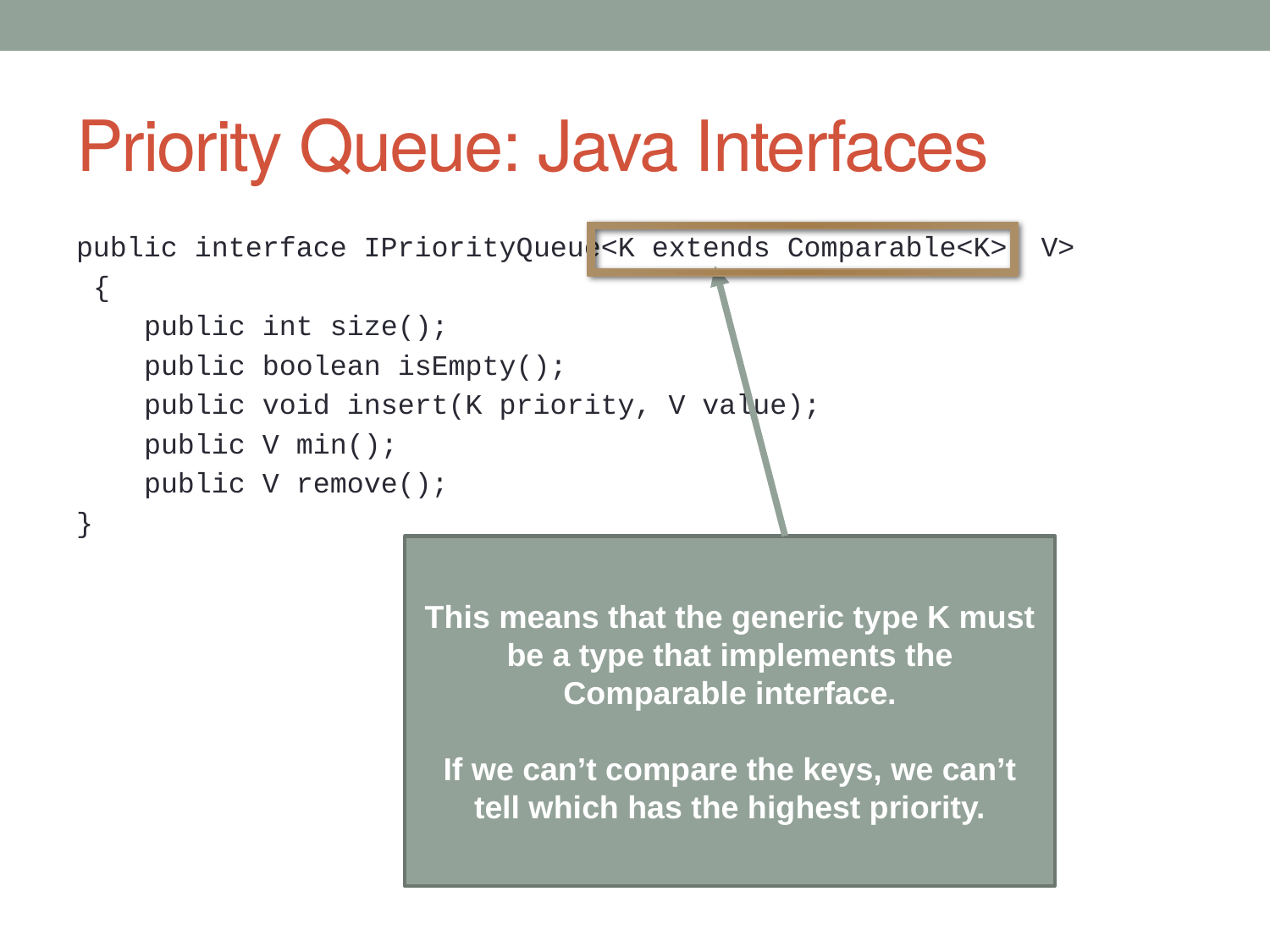

# Priority Queue: Java Interfaces
public interface IPriorityQueue<K extends Comparable<K>, V>
 {
    public int size();
    public boolean isEmpty();
    public void insert(K priority, V value);
    public V min();
    public V remove();
}

This means that the generic type K must be a type that implements the Comparable interface.

If we can’t compare the keys, we can’t tell which has the highest priority.